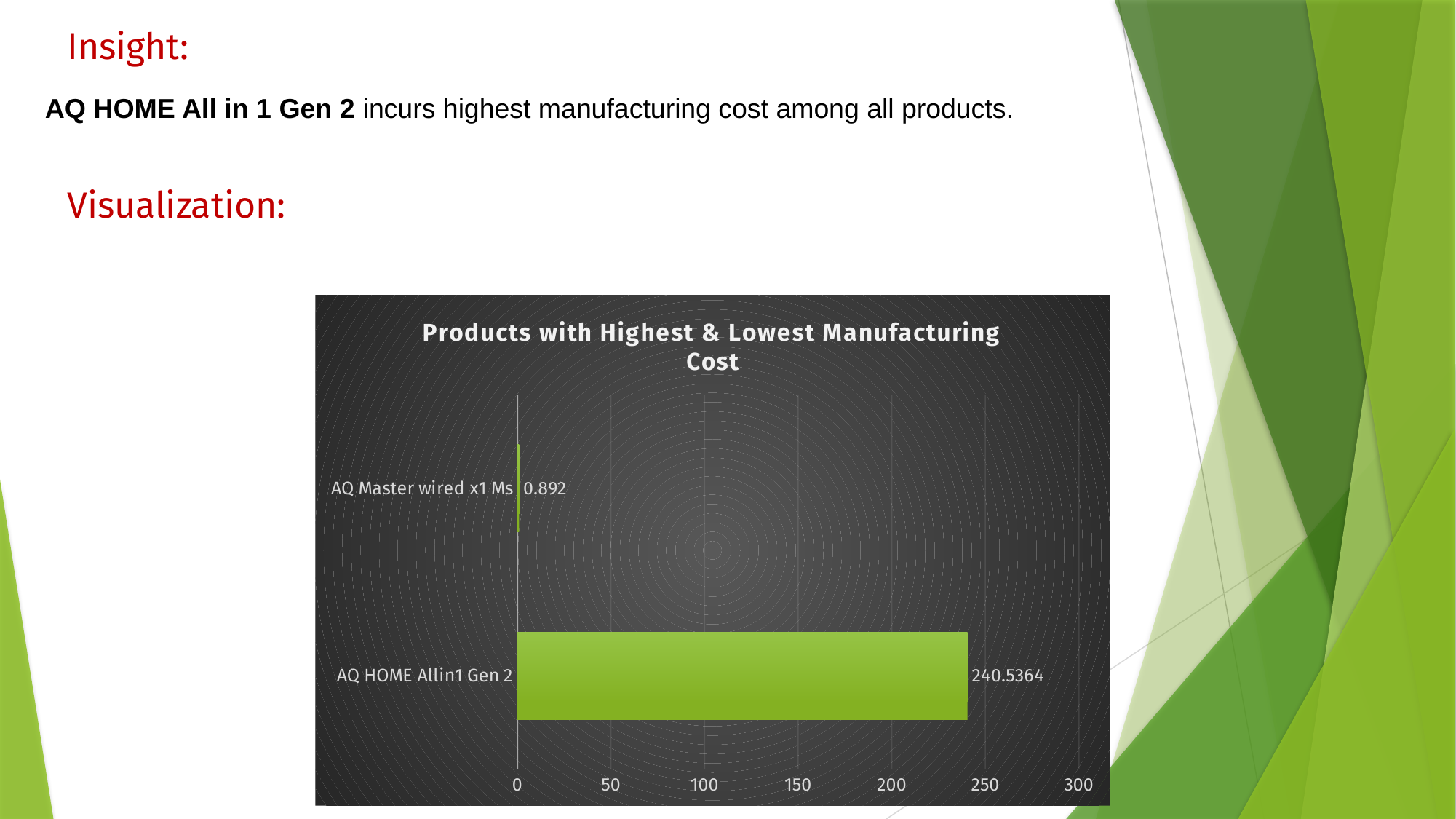

Insight:
AQ HOME All in 1 Gen 2 incurs highest manufacturing cost among all products.
Visualization:

### Chart: Products with Highest & Lowest Manufacturing Cost

| Category | Manufacturing Cost |
|---|---|
| AQ HOME Allin1 Gen 2 | 240.5364 |
| AQ Master wired x1 Ms | 0.892 |